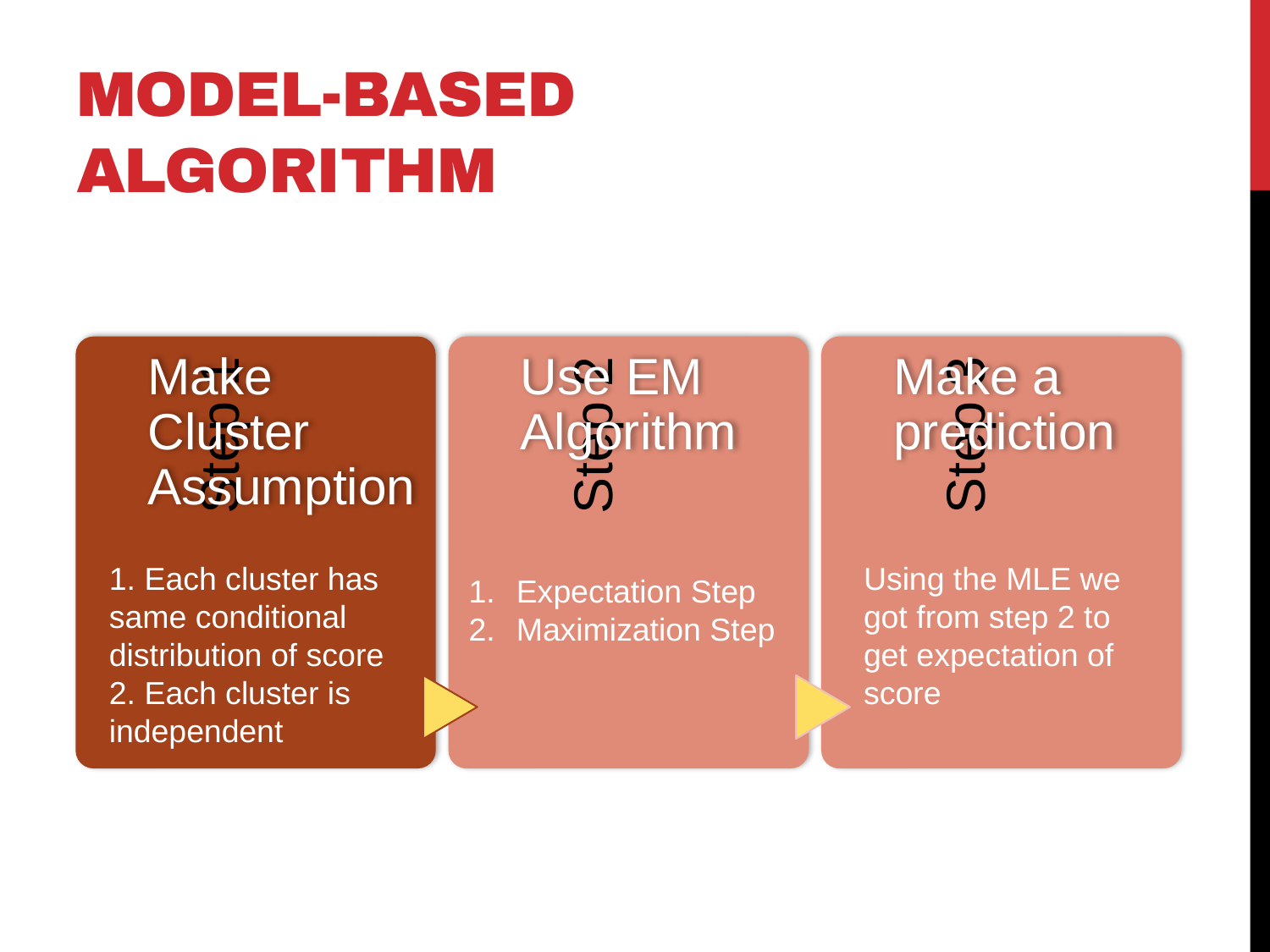

# Model-based Algorithm
Step 1
Make Cluster Assumption
Step 2
Use EM Algorithm
Step 3
Make a prediction
1. Each cluster has same conditional distribution of score
2. Each cluster is independent
Using the MLE we got from step 2 to get expectation of score
Expectation Step
Maximization Step